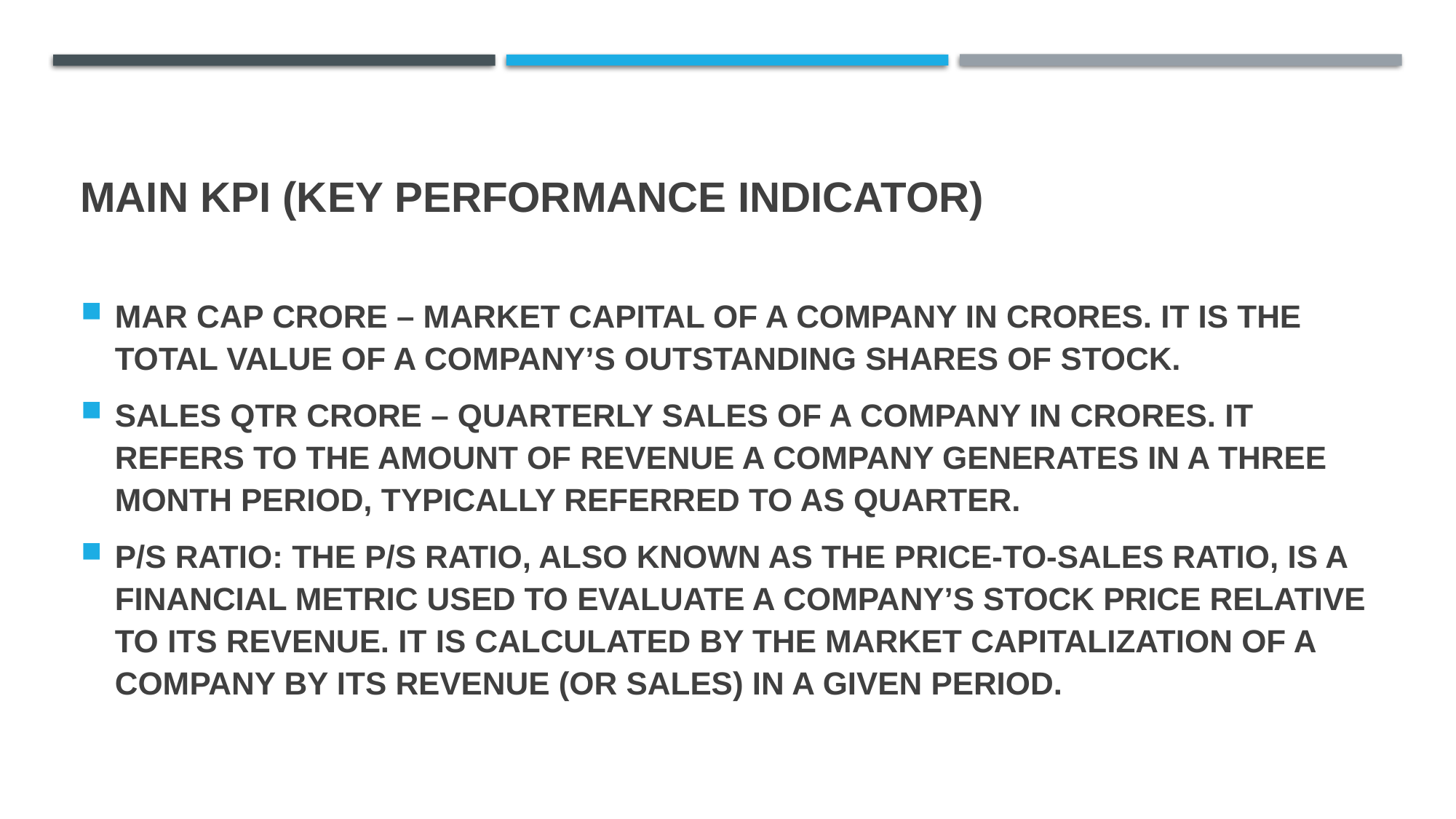

# Main kpi (key performance indicator)
MAR CAP CRORE – MARKET CAPITAL OF A COMPANY IN CRORES. IT IS THE TOTAL VALUE OF A COMPANY’S OUTSTANDING SHARES OF STOCK.
SALES QTR CRORE – QUARTERLY SALES OF A COMPANY IN CRORES. IT REFERS TO THE AMOUNT OF REVENUE A COMPANY GENERATES IN A THREE MONTH PERIOD, TYPICALLY REFERRED TO AS QUARTER.
P/S RATIO: THE P/S RATIO, ALSO KNOWN AS THE PRICE-TO-SALES RATIO, IS A FINANCIAL METRIC USED TO EVALUATE A COMPANY’S STOCK PRICE RELATIVE TO ITS REVENUE. IT IS CALCULATED BY THE MARKET CAPITALIZATION OF A COMPANY BY ITS REVENUE (OR SALES) IN A GIVEN PERIOD.